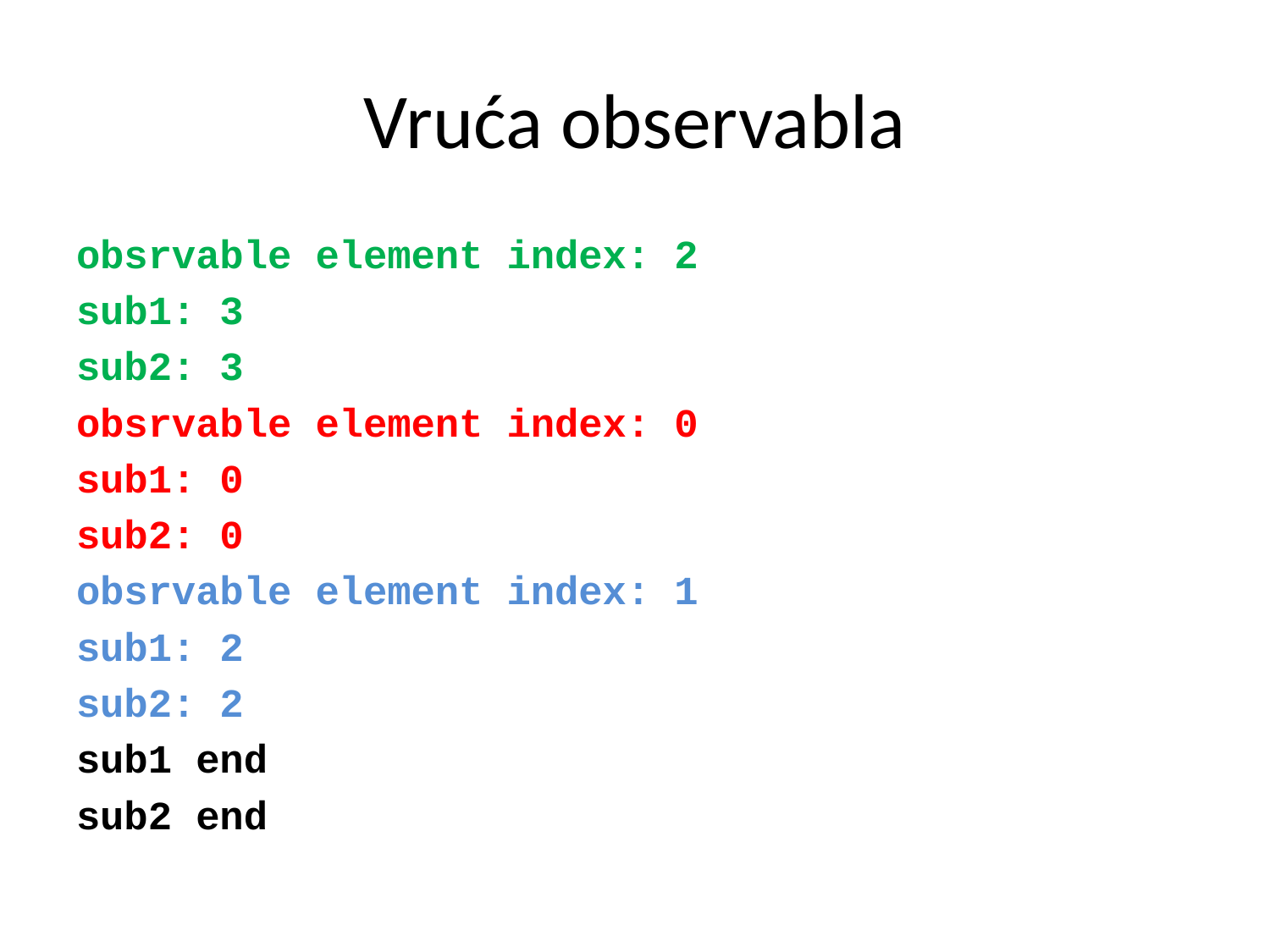

# Vruća observabla
obsrvable element index: 2
sub1: 3
sub2: 3
obsrvable element index: 0
sub1: 0
sub2: 0
obsrvable element index: 1
sub1: 2
sub2: 2
sub1 end
sub2 end